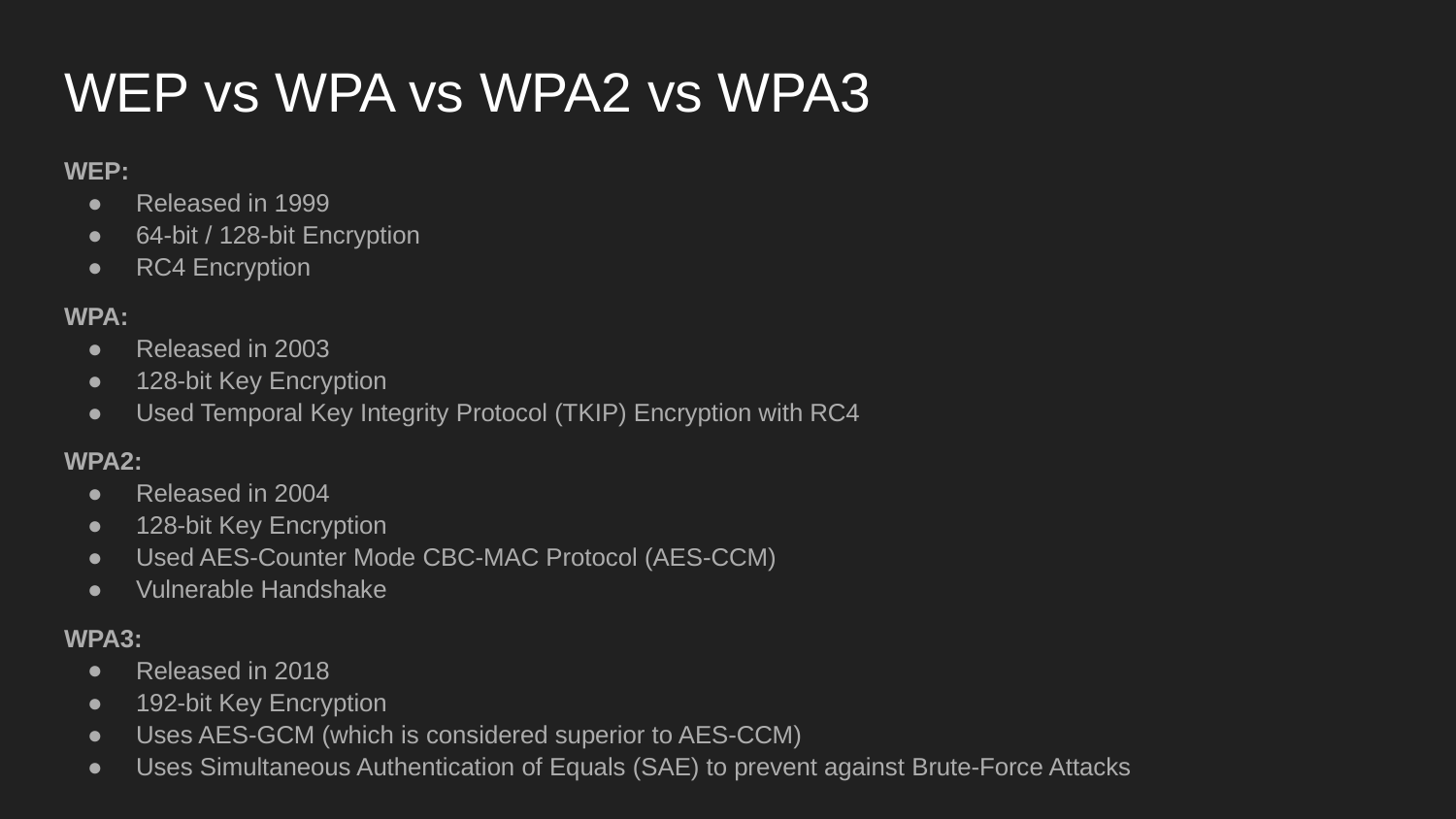

# WEP vs WPA vs WPA2 vs WPA3
WEP:
Released in 1999
64-bit / 128-bit Encryption
RC4 Encryption
WPA:
Released in 2003
128-bit Key Encryption
Used Temporal Key Integrity Protocol (TKIP) Encryption with RC4
WPA2:
Released in 2004
128-bit Key Encryption
Used AES-Counter Mode CBC-MAC Protocol (AES-CCM)
Vulnerable Handshake
WPA3:
Released in 2018
192-bit Key Encryption
Uses AES-GCM (which is considered superior to AES-CCM)
Uses Simultaneous Authentication of Equals (SAE) to prevent against Brute-Force Attacks